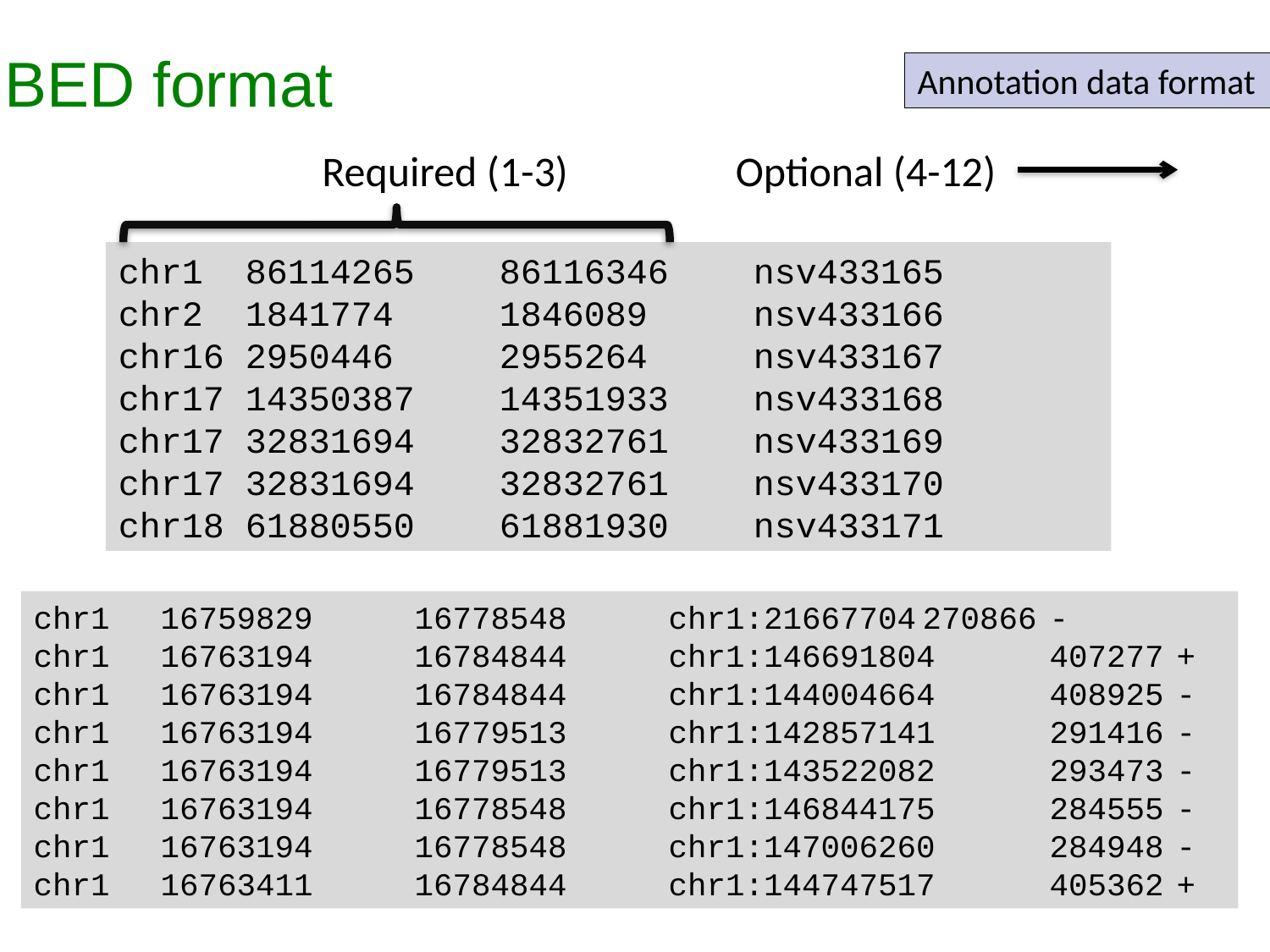

BED format
Annotation data format
Required (1-3)
Optional (4-12)
chr1	86114265	86116346	nsv433165
chr2	1841774	1846089	nsv433166
chr16	2950446	2955264	nsv433167
chr17	14350387	14351933	nsv433168
chr17	32831694	32832761	nsv433169
chr17	32831694	32832761	nsv433170
chr18	61880550	61881930	nsv433171
chr1	16759829	16778548	chr1:21667704	270866	-
chr1	16763194	16784844	chr1:146691804	407277	+
chr1	16763194	16784844	chr1:144004664	408925	-
chr1	16763194	16779513	chr1:142857141	291416	-
chr1	16763194	16779513	chr1:143522082	293473	-
chr1	16763194	16778548	chr1:146844175	284555	-
chr1	16763194	16778548	chr1:147006260	284948	-
chr1	16763411	16784844	chr1:144747517	405362	+